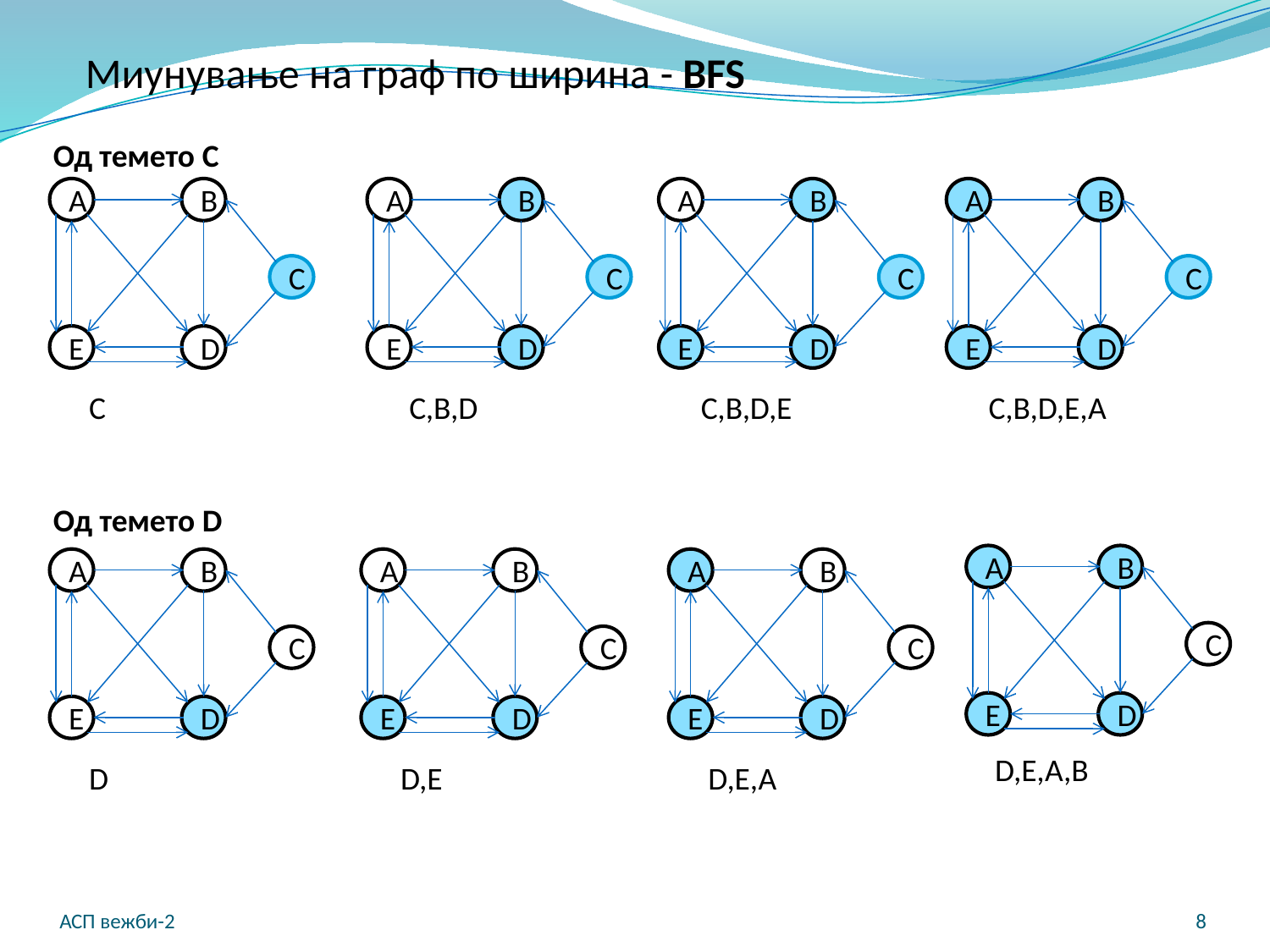

Миунување на граф по ширина - BFS
Од темето C
А
B
C
E
D
C
А
B
C
E
D
C,B,D
А
B
C
E
D
C,B,D,E
А
B
C
E
D
C,B,D,E,A
Од темето D
А
B
C
E
D
D,E,A,B
А
B
C
E
D
D
А
B
C
E
D
D,E
А
B
C
E
D
D,E,A
АСП вежби-2
8